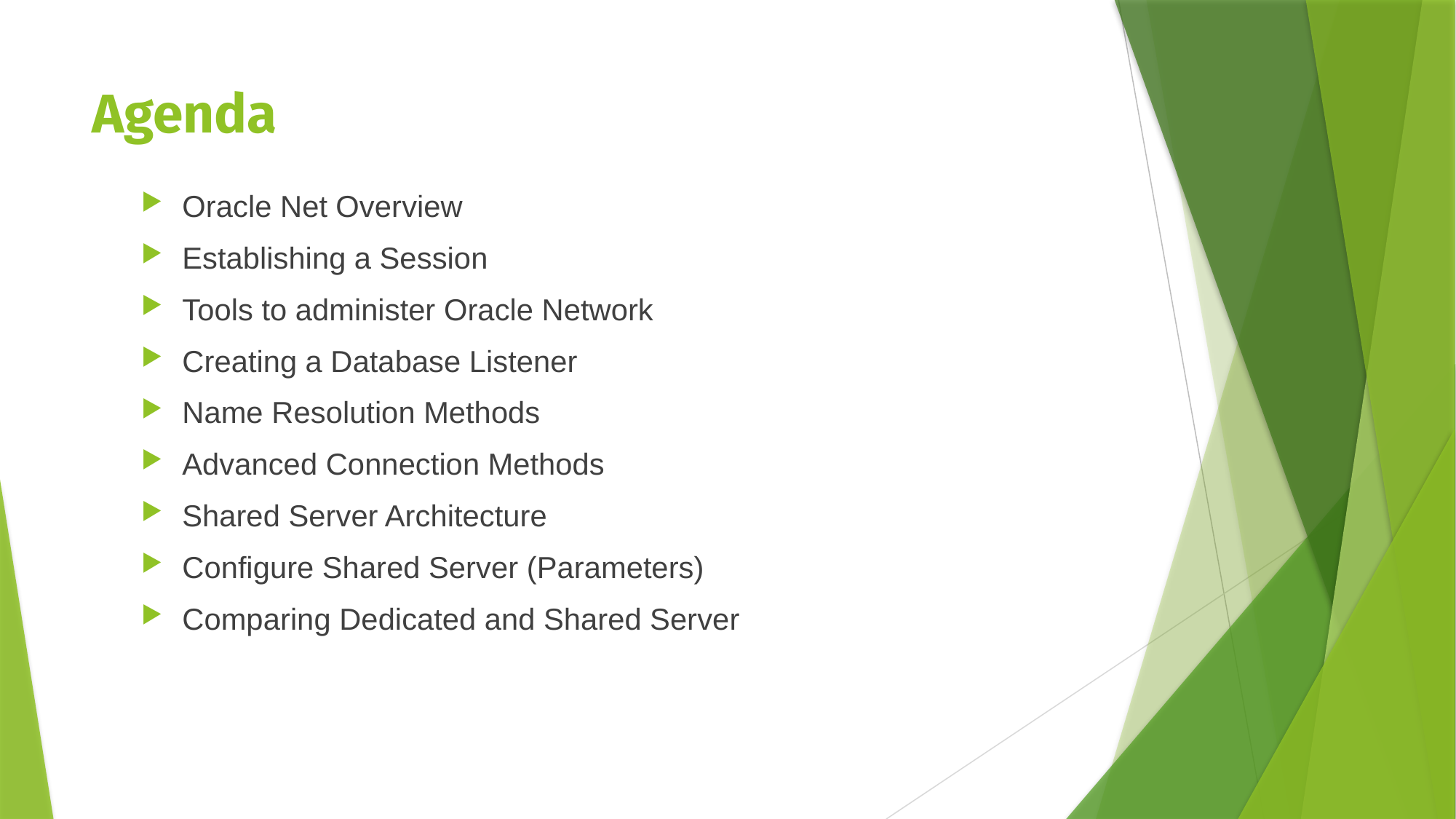

# Agenda
Oracle Net Overview
Establishing a Session
Tools to administer Oracle Network
Creating a Database Listener
Name Resolution Methods
Advanced Connection Methods
Shared Server Architecture
Configure Shared Server (Parameters)
Comparing Dedicated and Shared Server